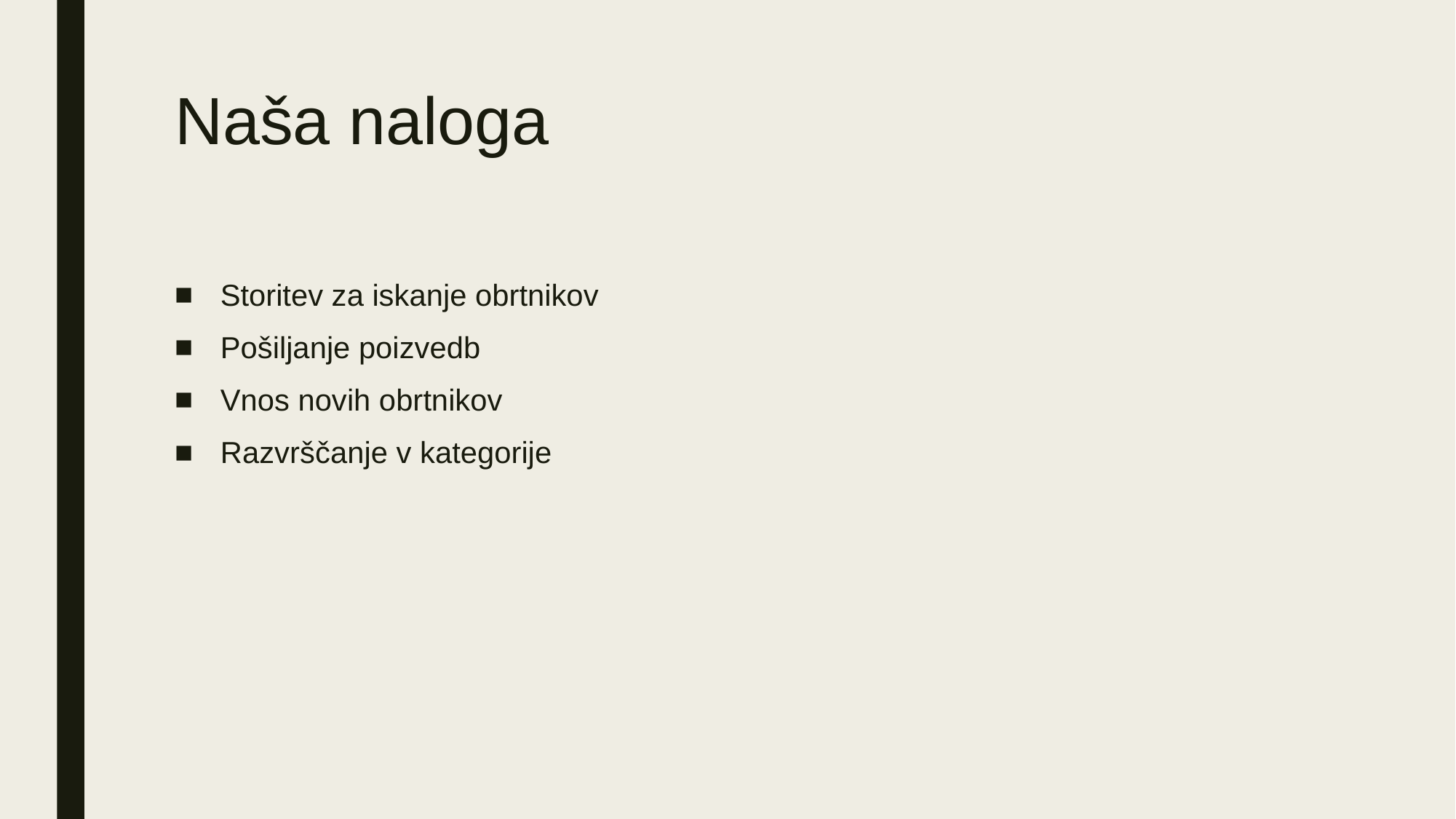

# Naša naloga
Storitev za iskanje obrtnikov
Pošiljanje poizvedb
Vnos novih obrtnikov
Razvrščanje v kategorije